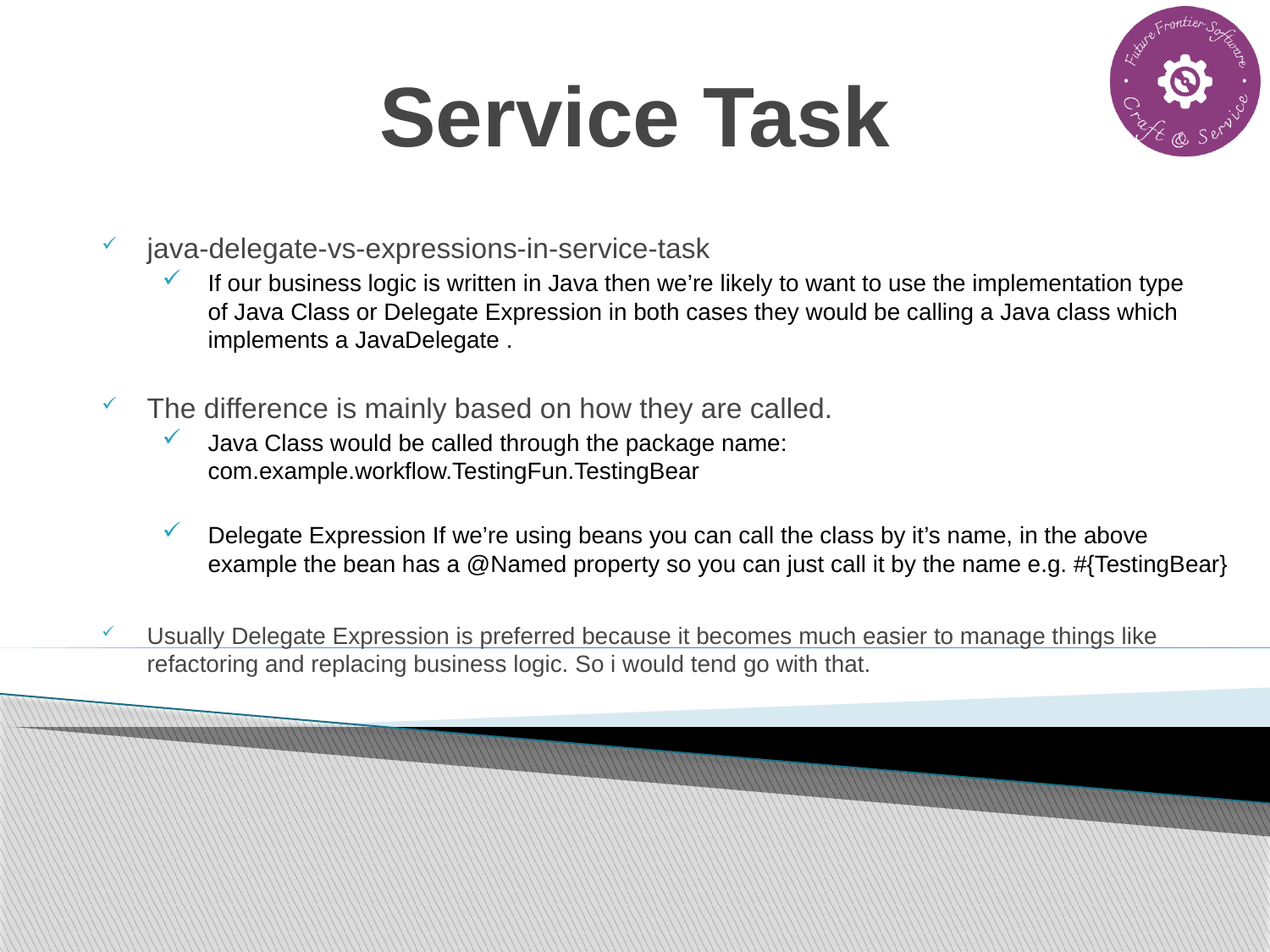

# Service Task
java-delegate-vs-expressions-in-service-task
If our business logic is written in Java then we’re likely to want to use the implementation type of Java Class or Delegate Expression in both cases they would be calling a Java class which implements a JavaDelegate .

The difference is mainly based on how they are called.
Java Class would be called through the package name: com.example.workflow.TestingFun.TestingBear

Delegate Expression If we’re using beans you can call the class by it’s name, in the above example the bean has a @Named property so you can just call it by the name e.g. #{TestingBear}

Usually Delegate Expression is preferred because it becomes much easier to manage things like refactoring and replacing business logic. So i would tend go with that.